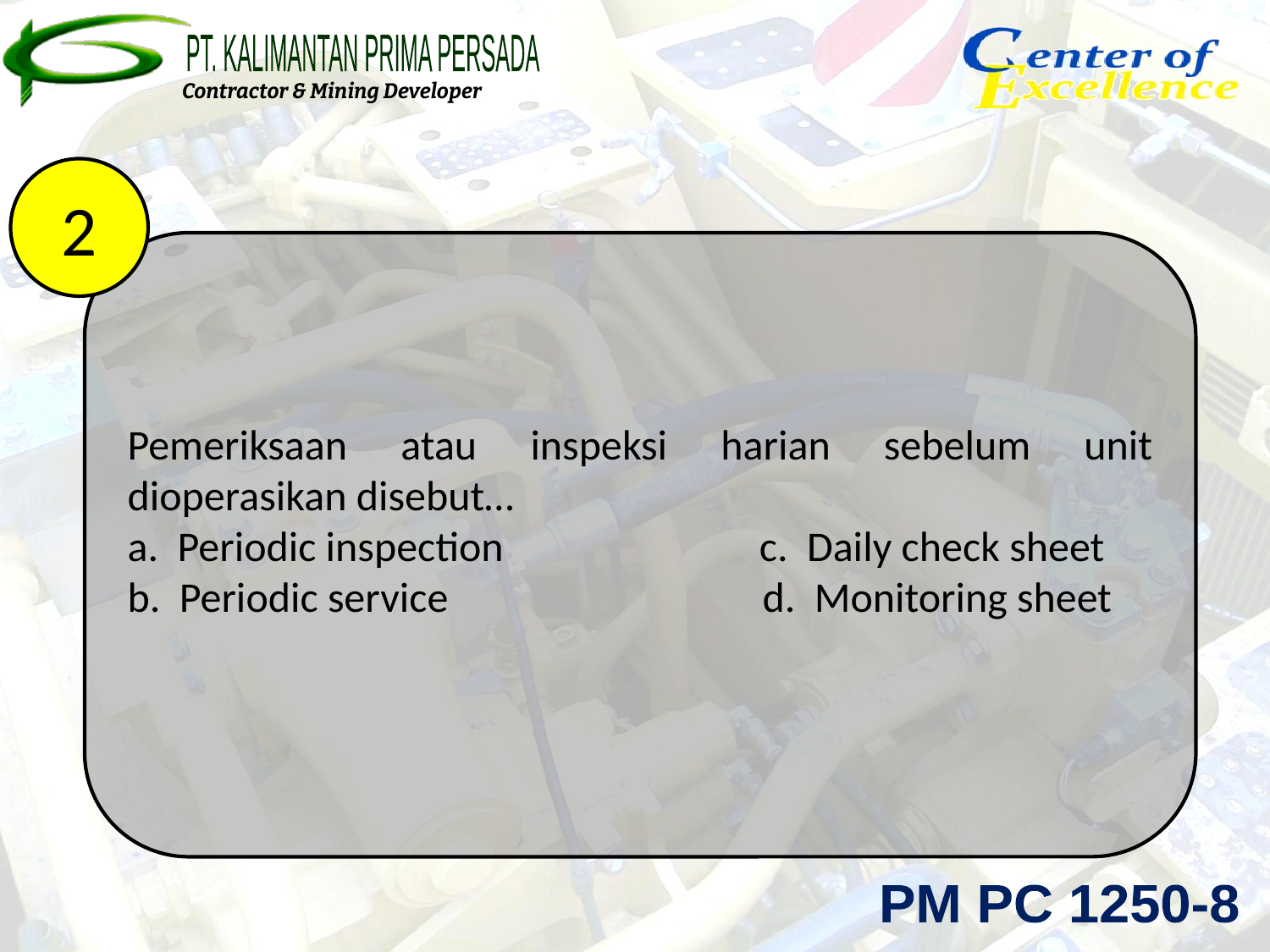

2
Pemeriksaan atau inspeksi harian sebelum unit dioperasikan disebut…
a.  Periodic inspection		             c.  Daily check sheet
b.  Periodic service			d.  Monitoring sheet